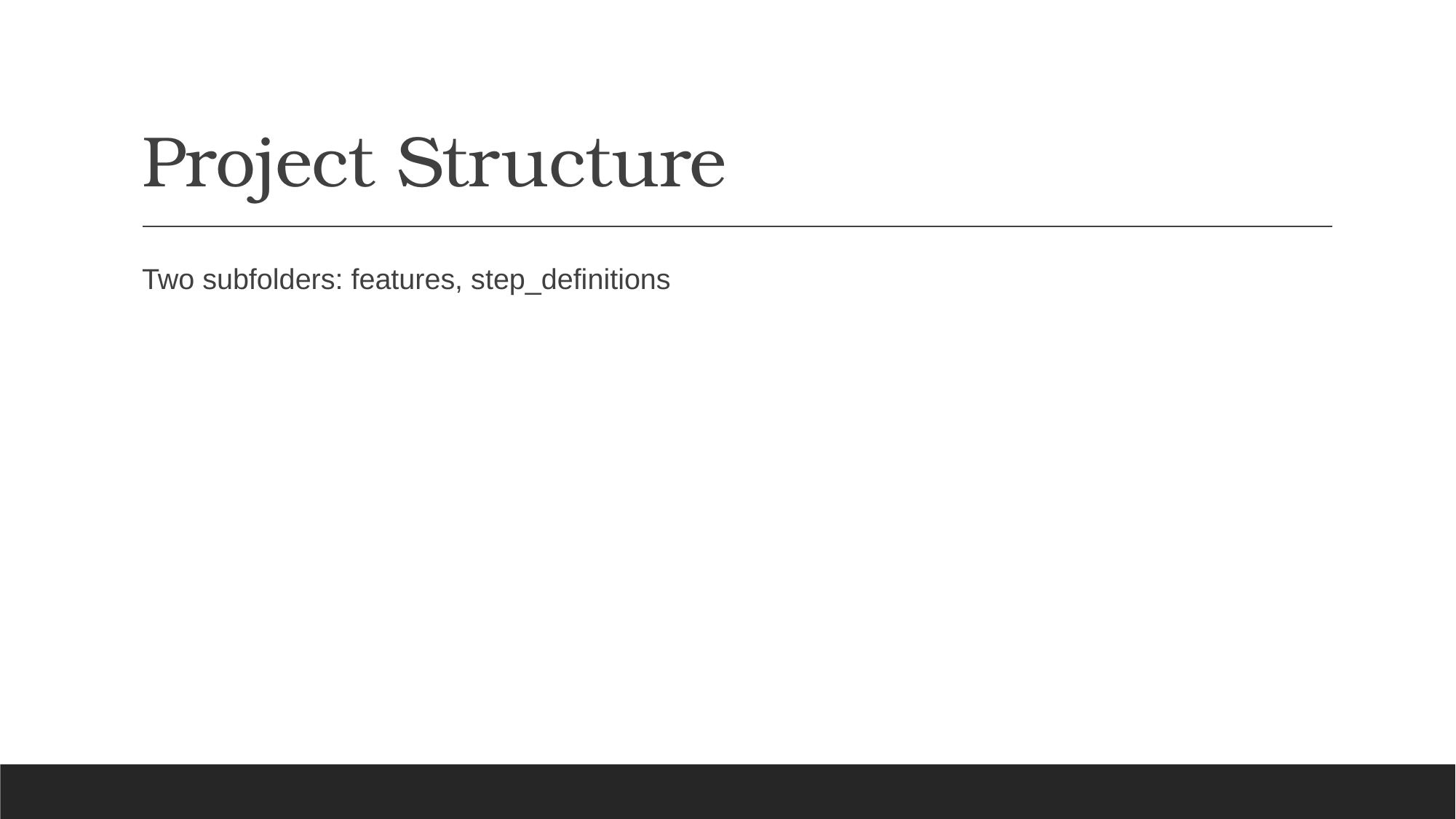

# Project Structure
Two subfolders: features, step_definitions